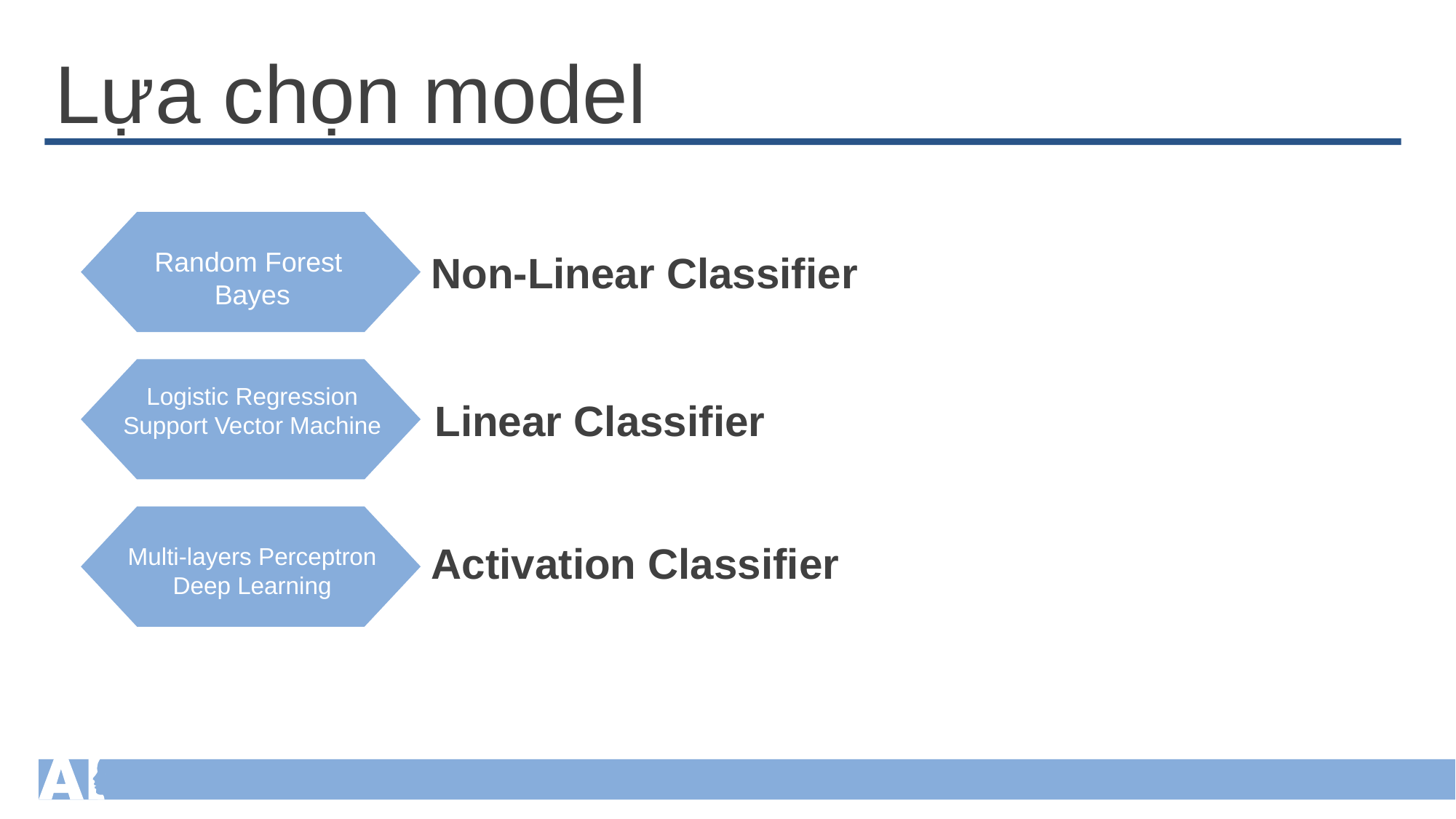

Lựa chọn model

Random Forest
Bayes
Non-Linear Classifier

Logistic Regression
Support Vector Machine
Linear Classifier

Activation Classifier
Multi-layers Perceptron
Deep Learning